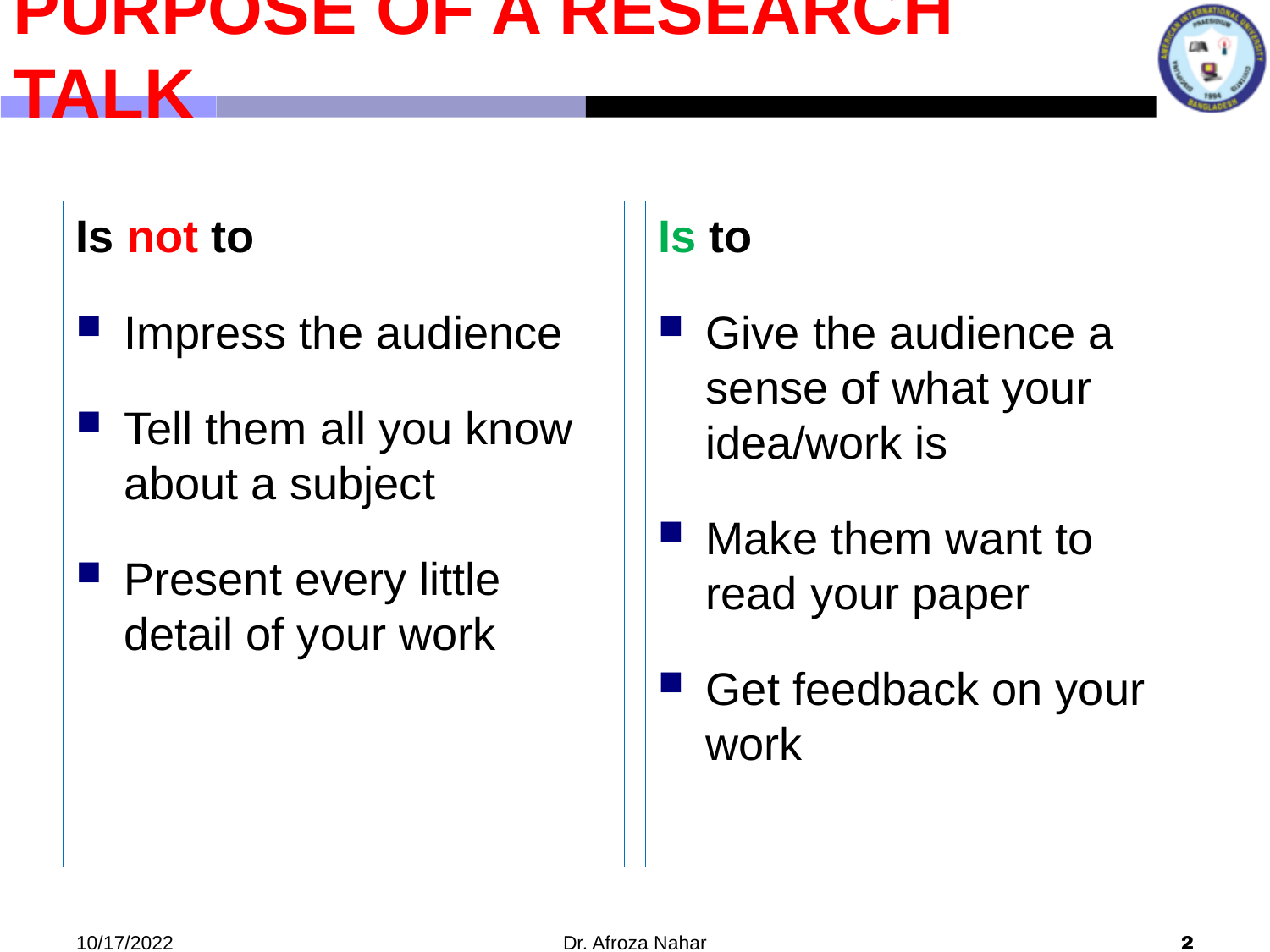

Purpose of a research talk
Is not to
Impress the audience
Tell them all you know about a subject
Present every little detail of your work
Is to
Give the audience a sense of what your idea/work is
Make them want to read your paper
Get feedback on your work

10/17/2022
Dr. Afroza Nahar
2